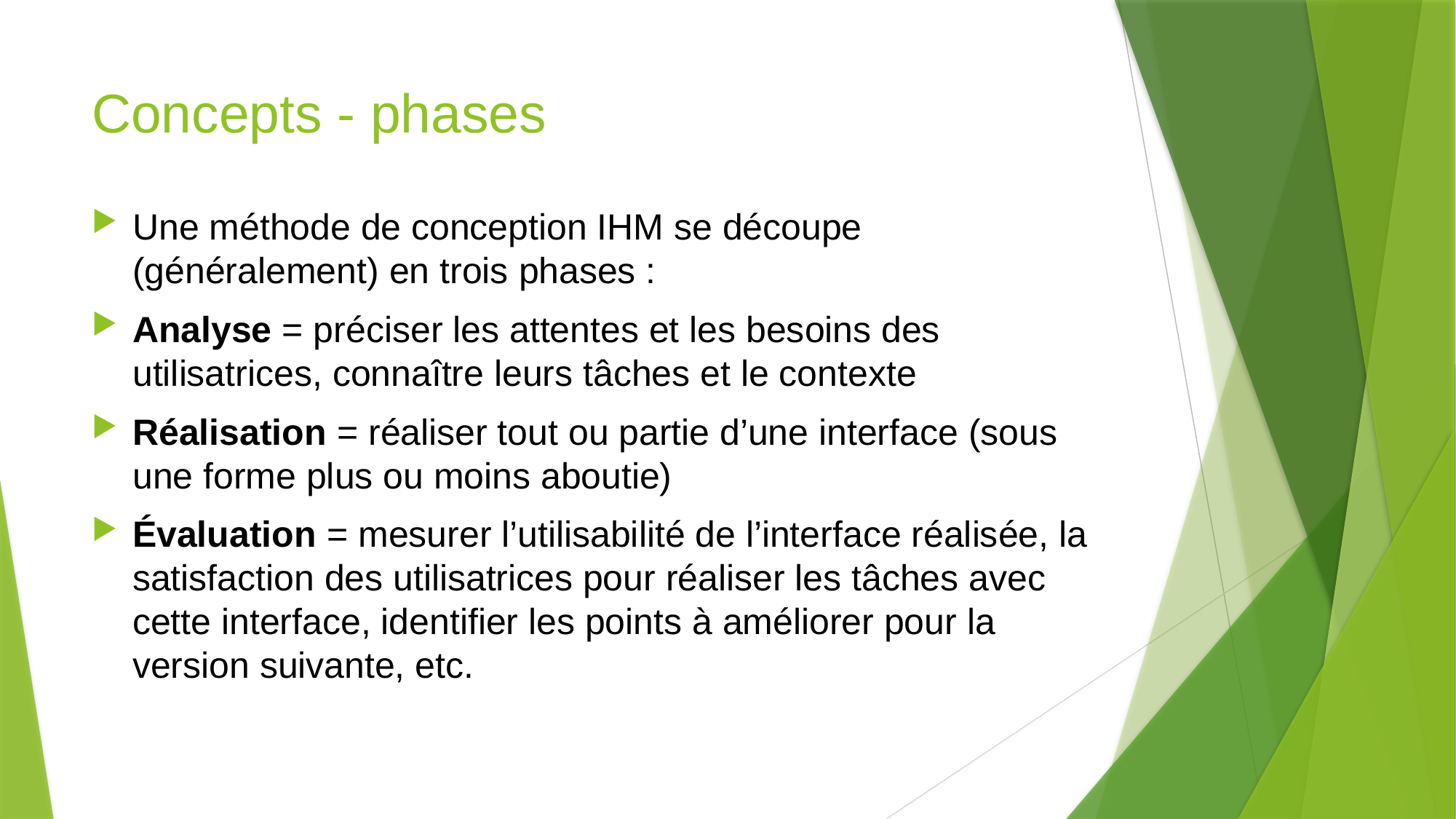

# Concepts - phases
Une méthode de conception IHM se découpe (généralement) en trois phases :
Analyse = préciser les attentes et les besoins des utilisatrices, connaître leurs tâches et le contexte
Réalisation = réaliser tout ou partie d’une interface (sous une forme plus ou moins aboutie)
Évaluation = mesurer l’utilisabilité de l’interface réalisée, la satisfaction des utilisatrices pour réaliser les tâches avec cette interface, identifier les points à améliorer pour la version suivante, etc.